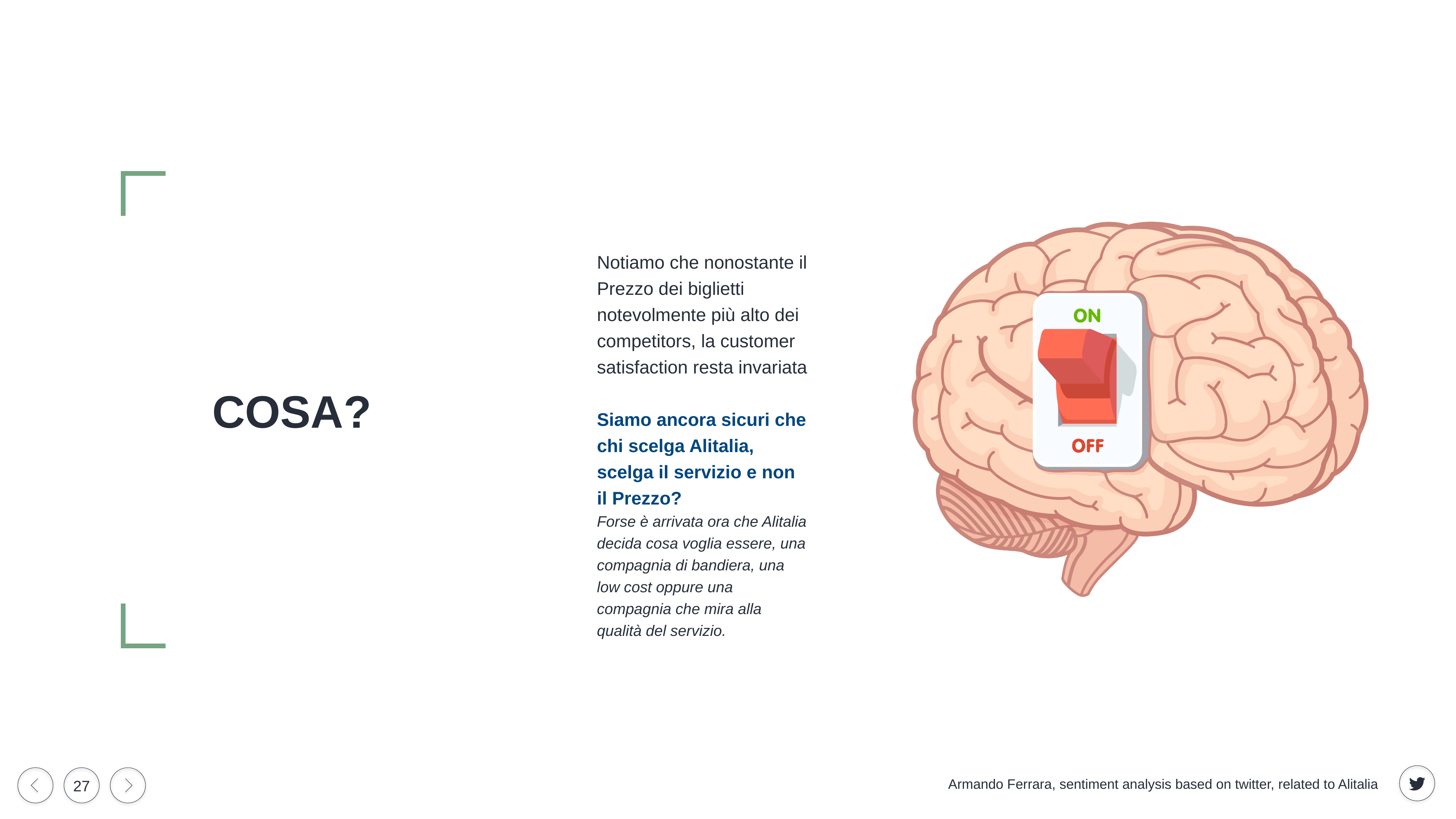

Notiamo che nonostante il Prezzo dei biglietti notevolmente più alto dei competitors, la customer satisfaction resta invariata

Siamo ancora sicuri che chi scelga Alitalia, scelga il servizio e non il Prezzo?
Forse è arrivata ora che Alitalia decida cosa voglia essere, una compagnia di bandiera, una low cost oppure una compagnia che mira alla qualità del servizio.

COSA?